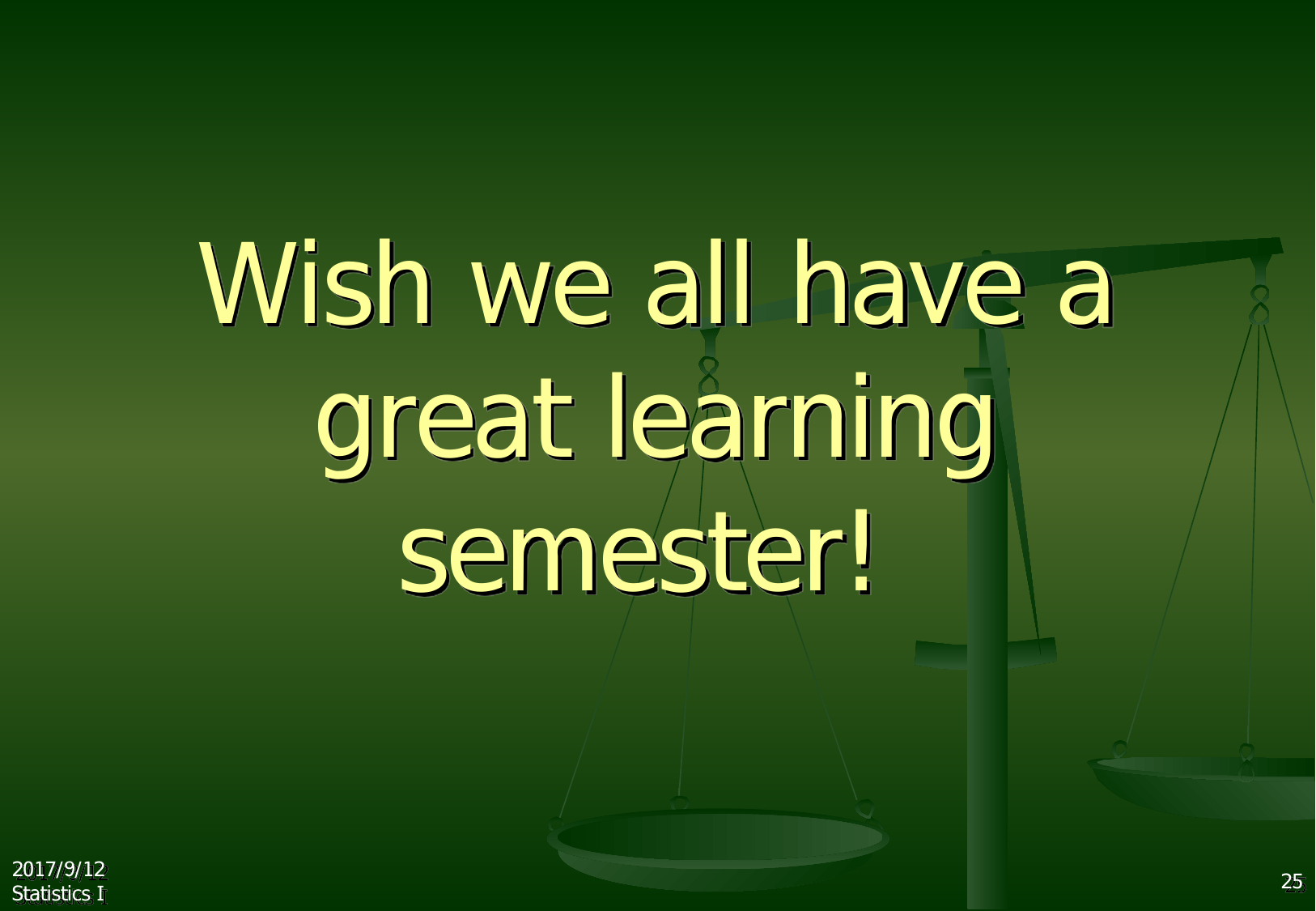

# Wish we all have a great learning semester!
2017/9/12
Statistics I
25